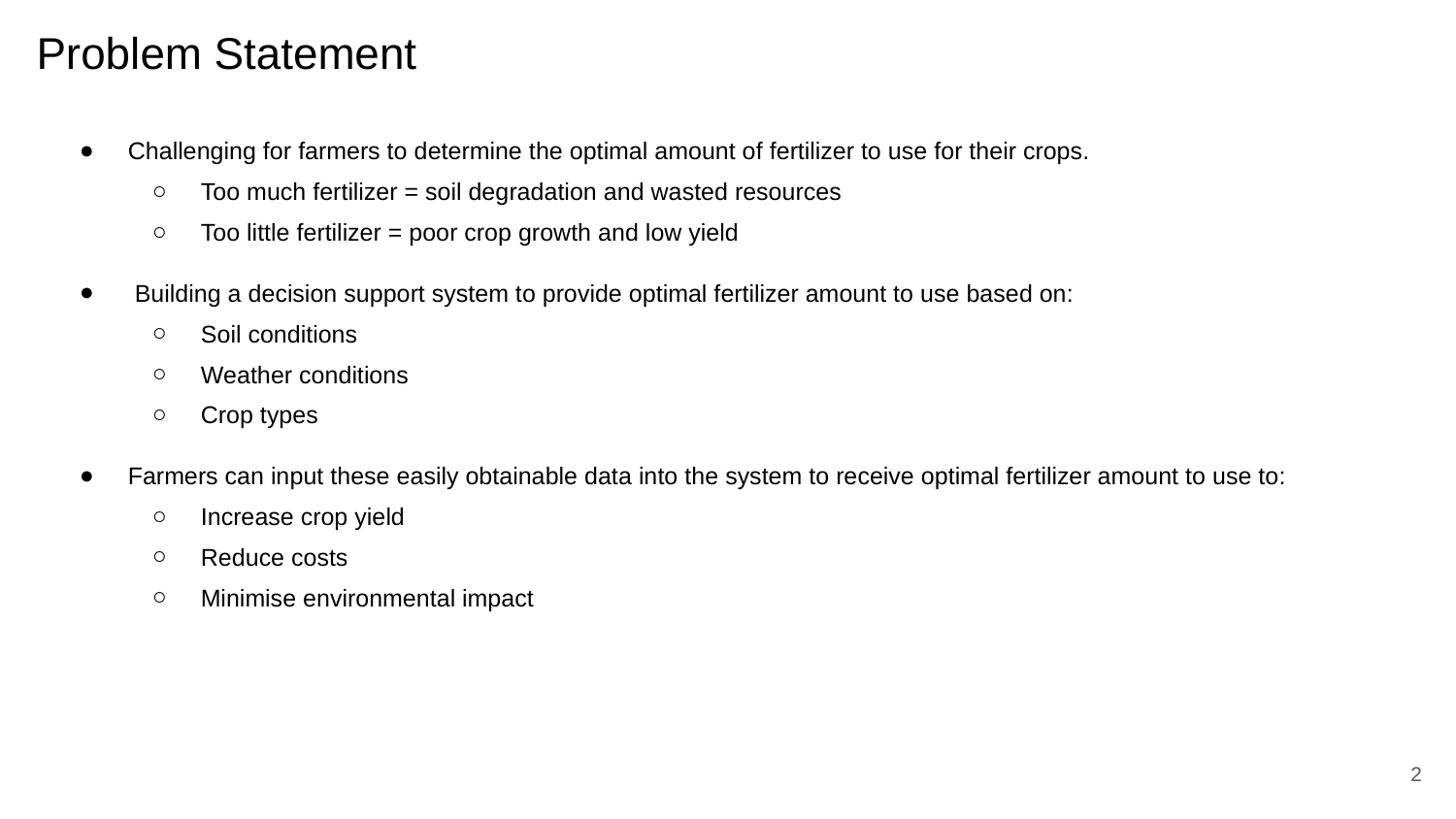

# Problem Statement
Challenging for farmers to determine the optimal amount of fertilizer to use for their crops.
Too much fertilizer = soil degradation and wasted resources
Too little fertilizer = poor crop growth and low yield
 Building a decision support system to provide optimal fertilizer amount to use based on:
Soil conditions
Weather conditions
Crop types
Farmers can input these easily obtainable data into the system to receive optimal fertilizer amount to use to:
Increase crop yield
Reduce costs
Minimise environmental impact

2